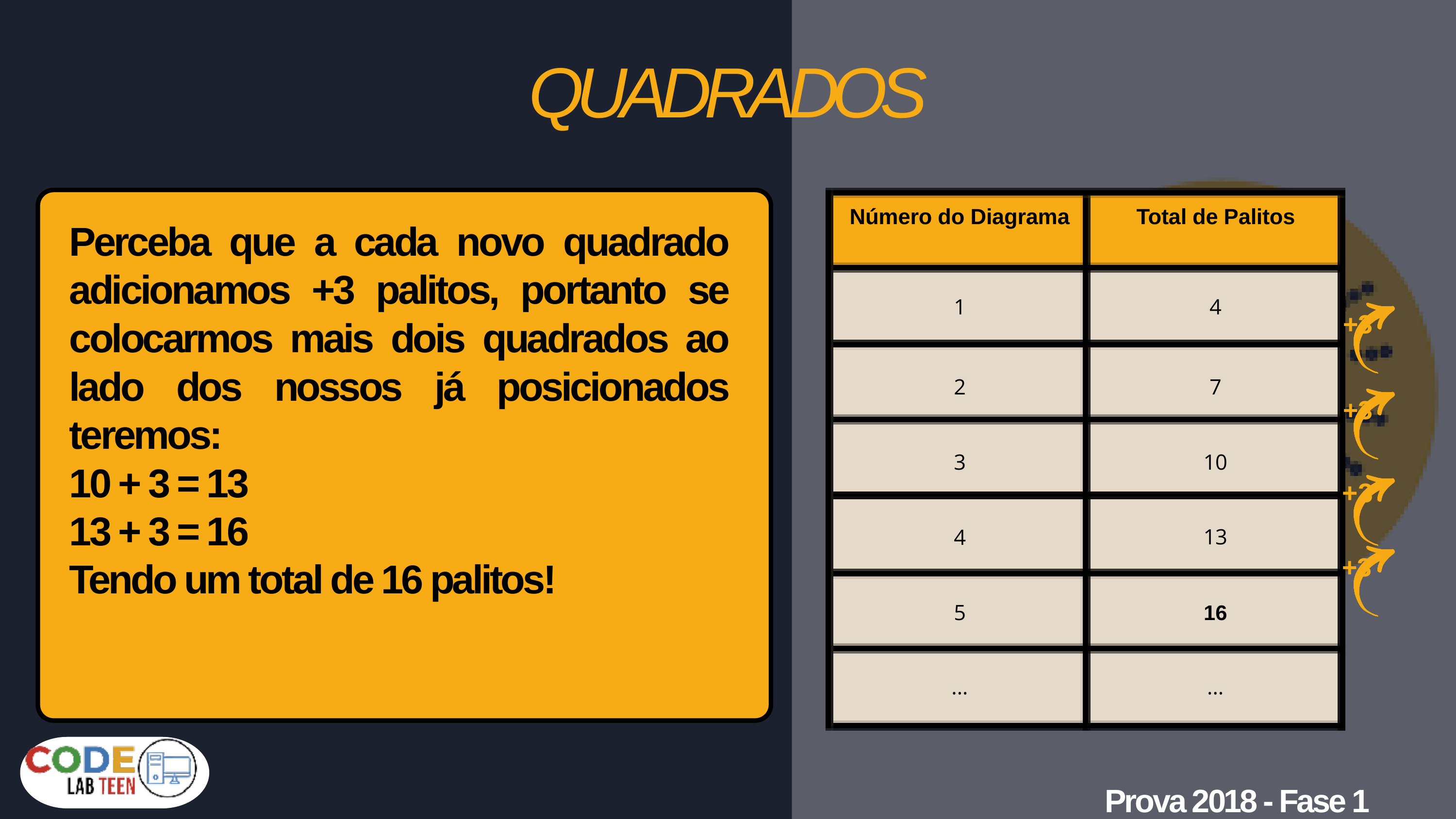

QUADRADOS

Número do Diagrama
Total de Palitos
1
4

2
7
3
10

4
13

5
16
...
...

Perceba que a cada novo quadrado adicionamos +3 palitos, portanto se colocarmos mais dois quadrados ao lado dos nossos já posicionados teremos:
10 + 3 = 13
13 + 3 = 16
Tendo um total de 16 palitos!
+3

+3

+3

+3

Prova 2018 - Fase 1